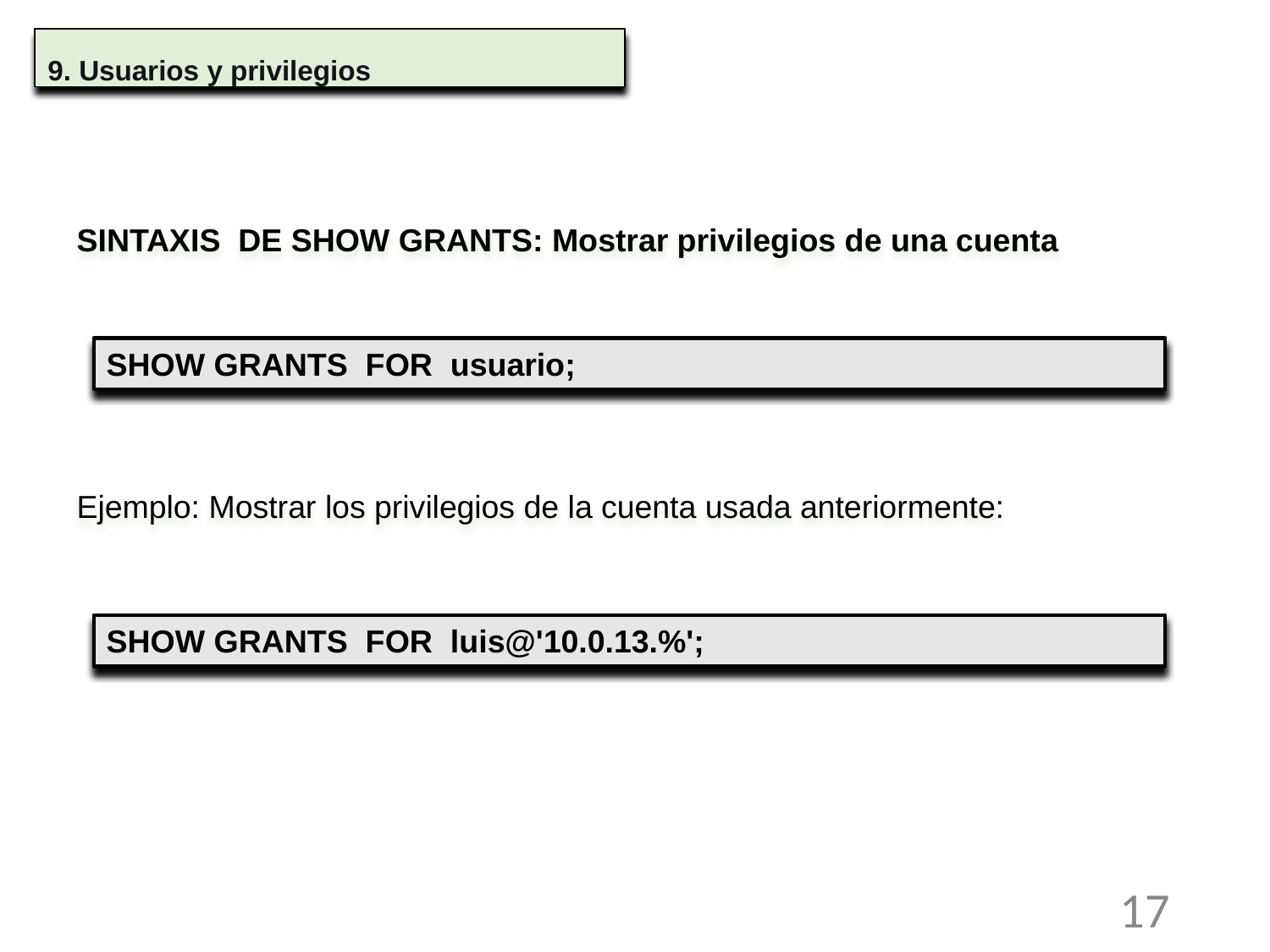

9. Usuarios y privilegios

SINTAXIS  DE SHOW GRANTS: Mostrar privilegios de una cuenta

Ejemplo: Mostrar los privilegios de la cuenta usada anteriormente:

SHOW GRANTS  FOR  usuario;
SHOW GRANTS  FOR  luis@'10.0.13.%';
17